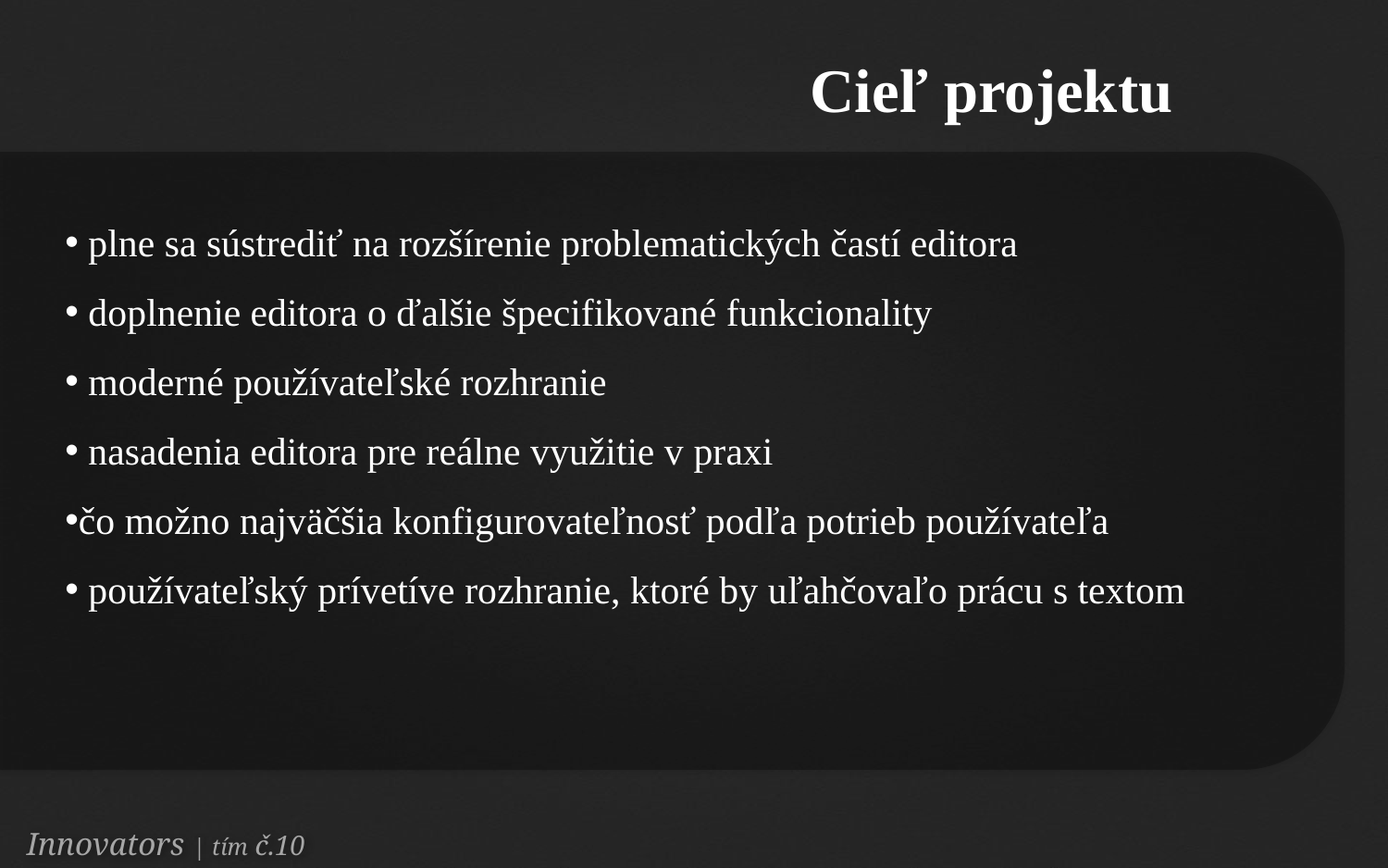

Cieľ projektu

 plne sa sústrediť na rozšírenie problematických častí editora
 doplnenie editora o ďalšie špecifikované funkcionality
 moderné používateľské rozhranie
 nasadenia editora pre reálne využitie v praxi
čo možno najväčšia konfigurovateľnosť podľa potrieb používateľa
 používateľský prívetíve rozhranie, ktoré by uľahčovaľo prácu s textom
Innovators | tím č.10